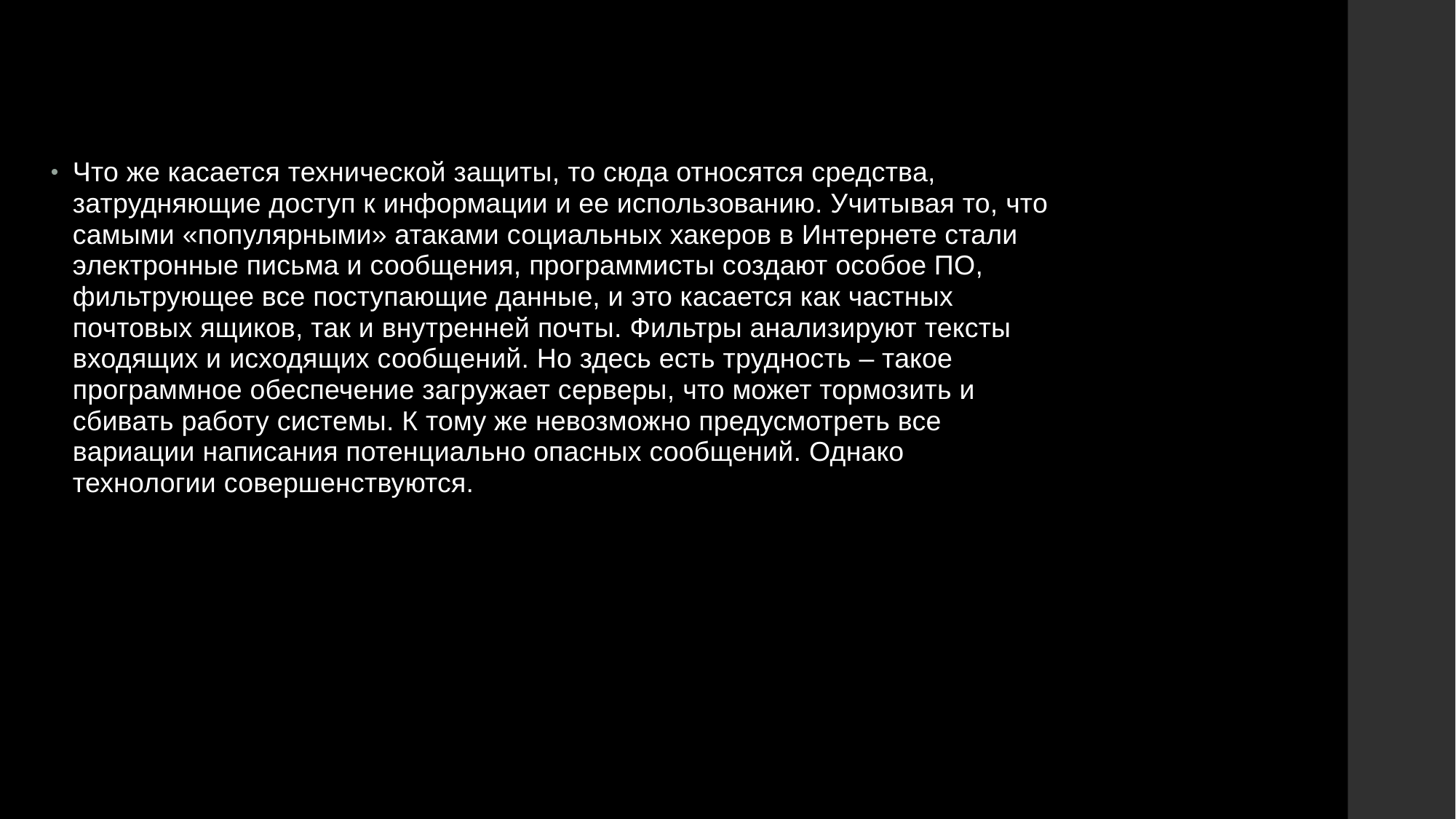

Что же касается технической защиты, то сюда относятся средства, затрудняющие доступ к информации и ее использованию. Учитывая то, что самыми «популярными» атаками социальных хакеров в Интернете стали электронные письма и сообщения, программисты создают особое ПО, фильтрующее все поступающие данные, и это касается как частных почтовых ящиков, так и внутренней почты. Фильтры анализируют тексты входящих и исходящих сообщений. Но здесь есть трудность – такое программное обеспечение загружает серверы, что может тормозить и сбивать работу системы. К тому же невозможно предусмотреть все вариации написания потенциально опасных сообщений. Однако технологии совершенствуются.